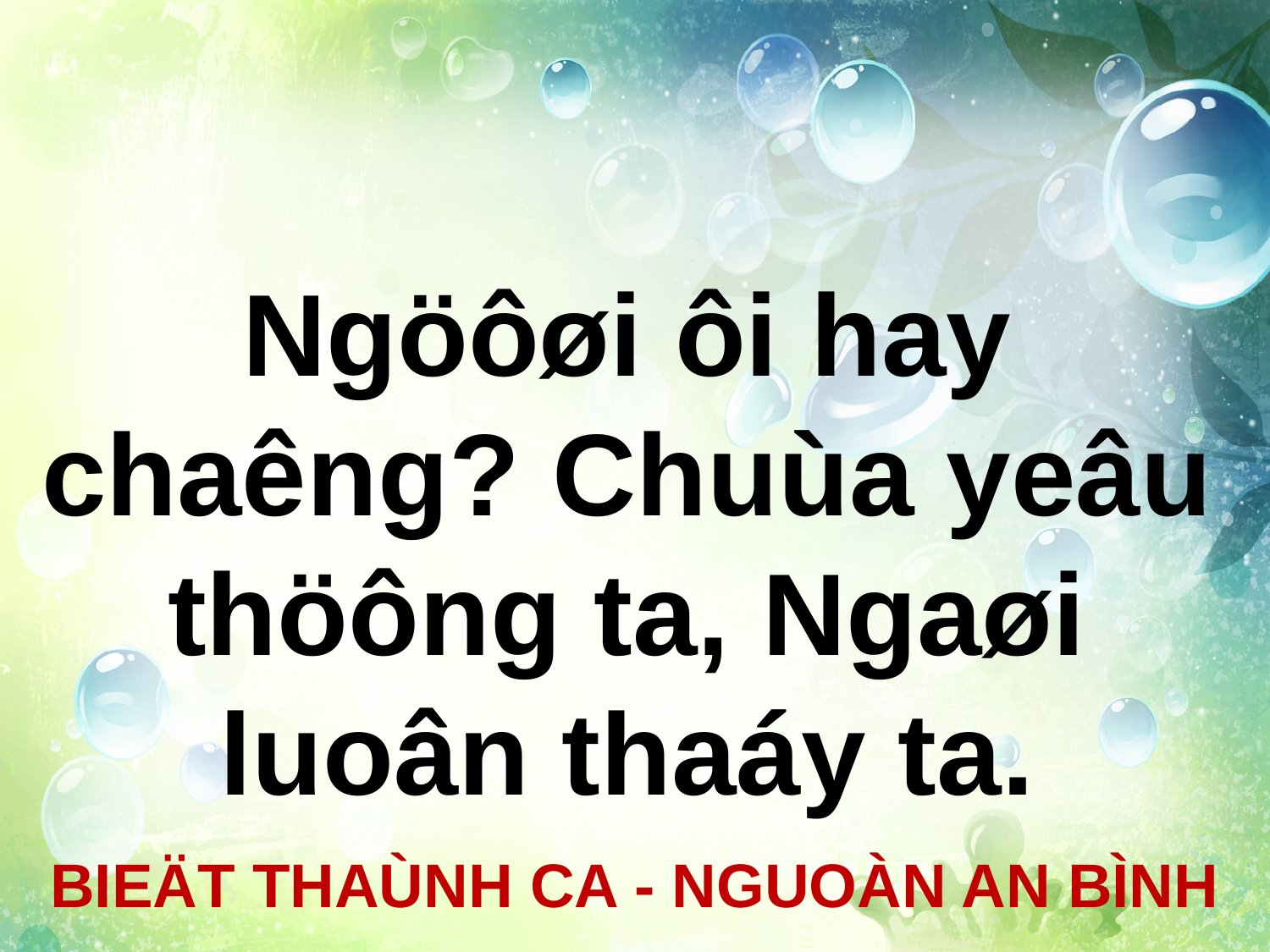

Ngöôøi ôi hay chaêng? Chuùa yeâu thöông ta, Ngaøi luoân thaáy ta.
BIEÄT THAÙNH CA - NGUOÀN AN BÌNH